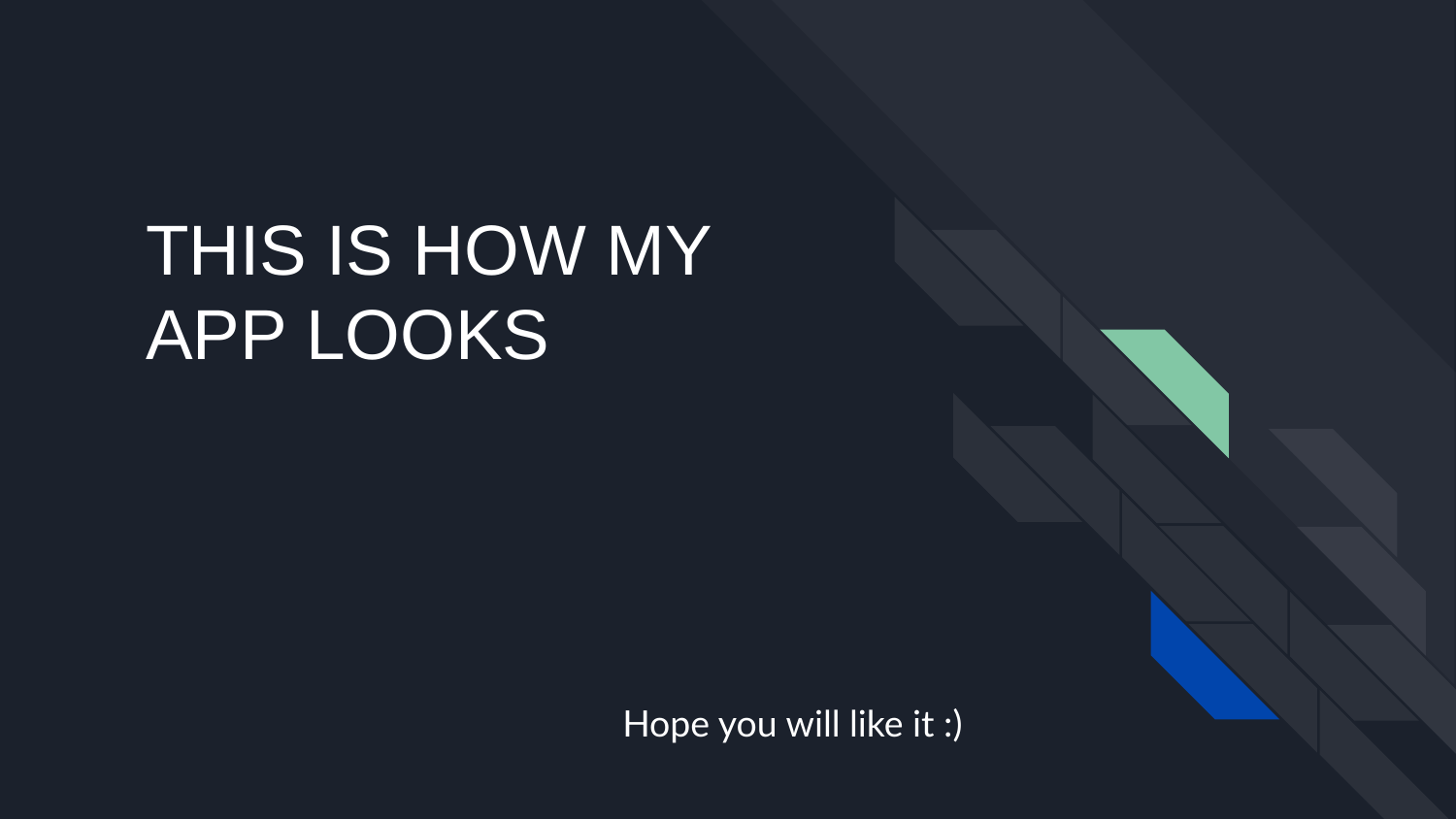

# THIS IS HOW MY APP LOOKS
Hope you will like it :)